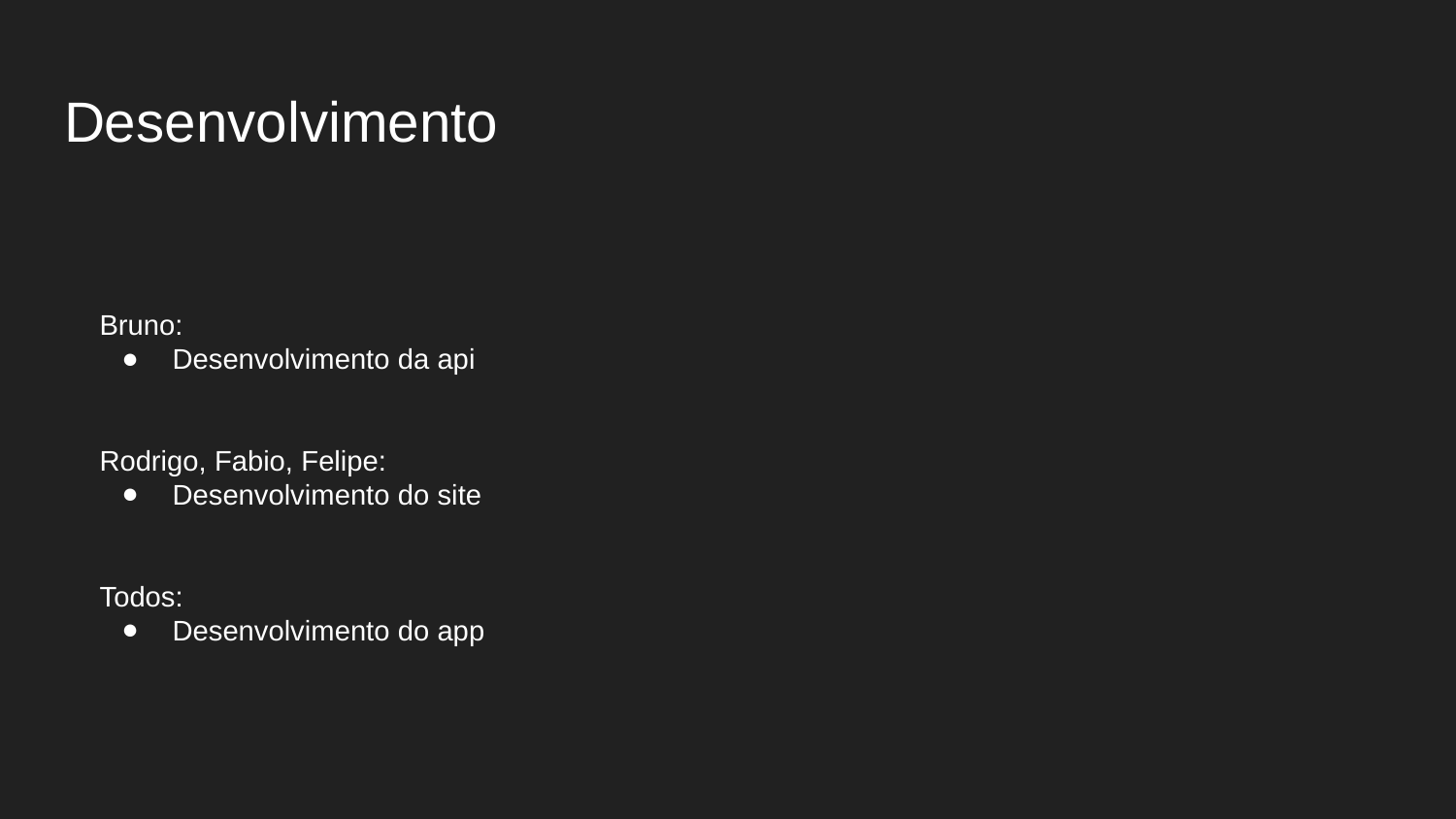

# Desenvolvimento
Bruno:
Desenvolvimento da api

Rodrigo, Fabio, Felipe:
Desenvolvimento do site

Todos:
Desenvolvimento do app